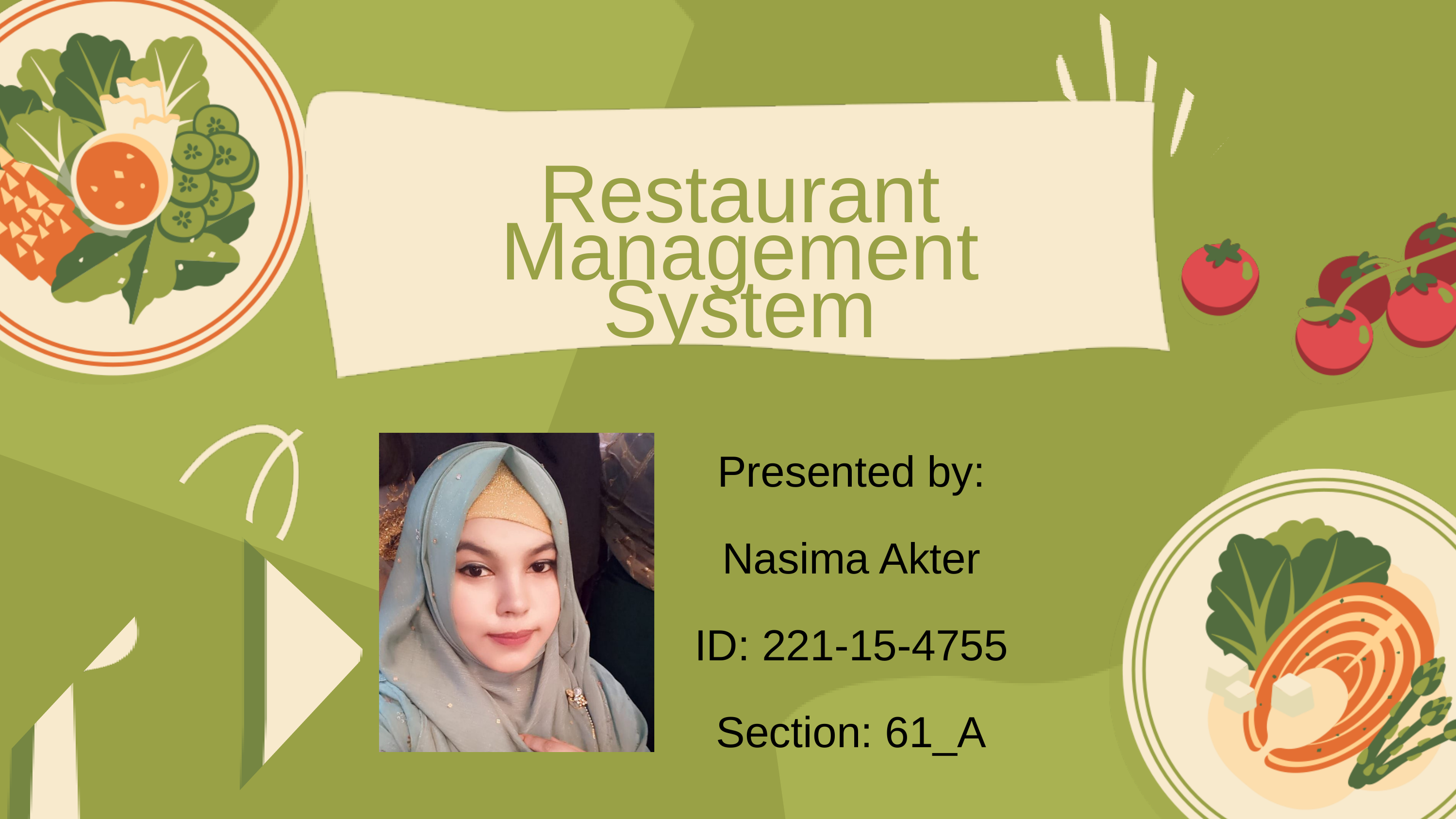

Restaurant Management System

Presented by:
Nasima Akter
ID: 221-15-4755
Section: 61_A